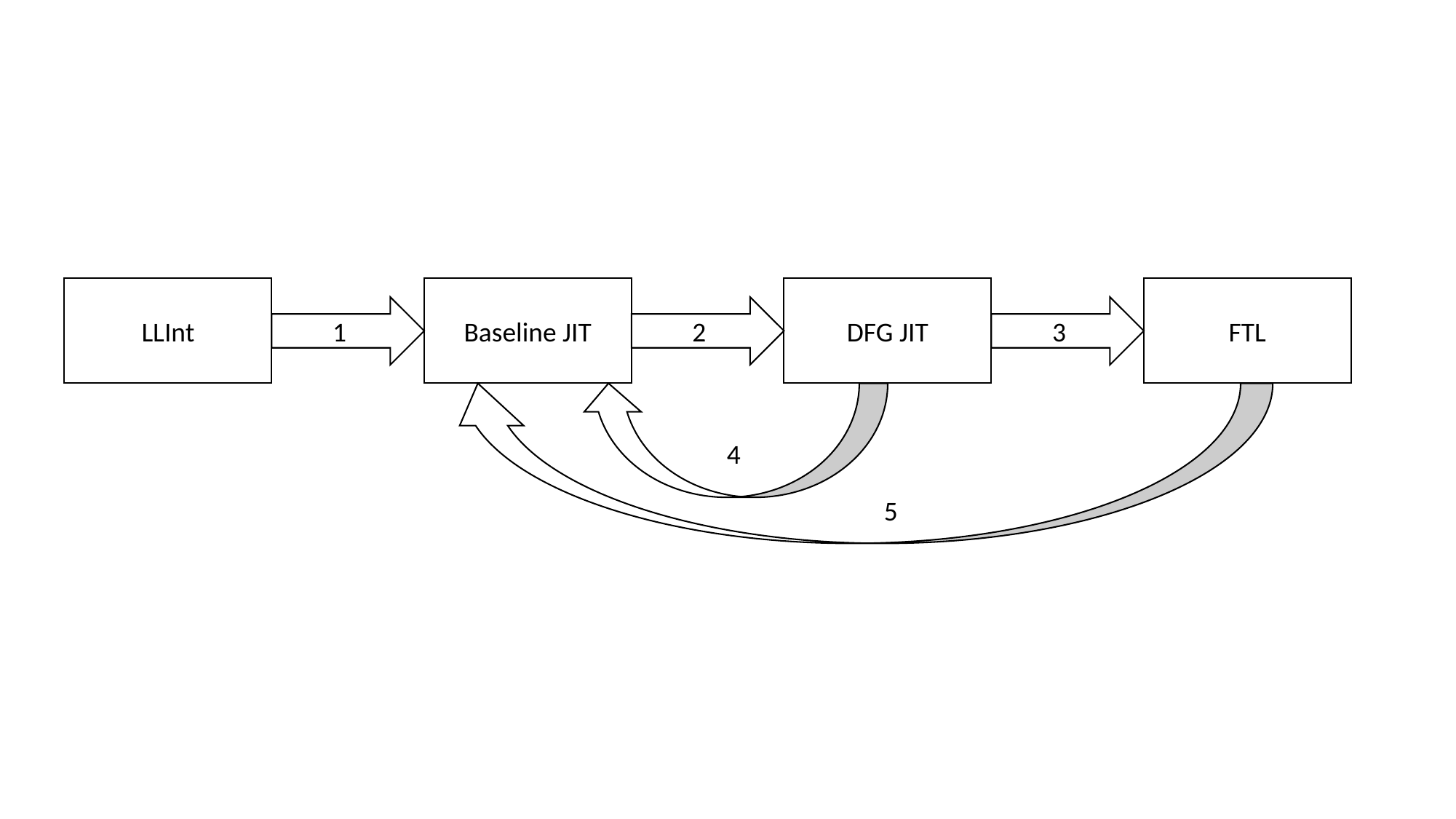

LLInt
Baseline JIT
DFG JIT
FTL
1
2
3

4
5